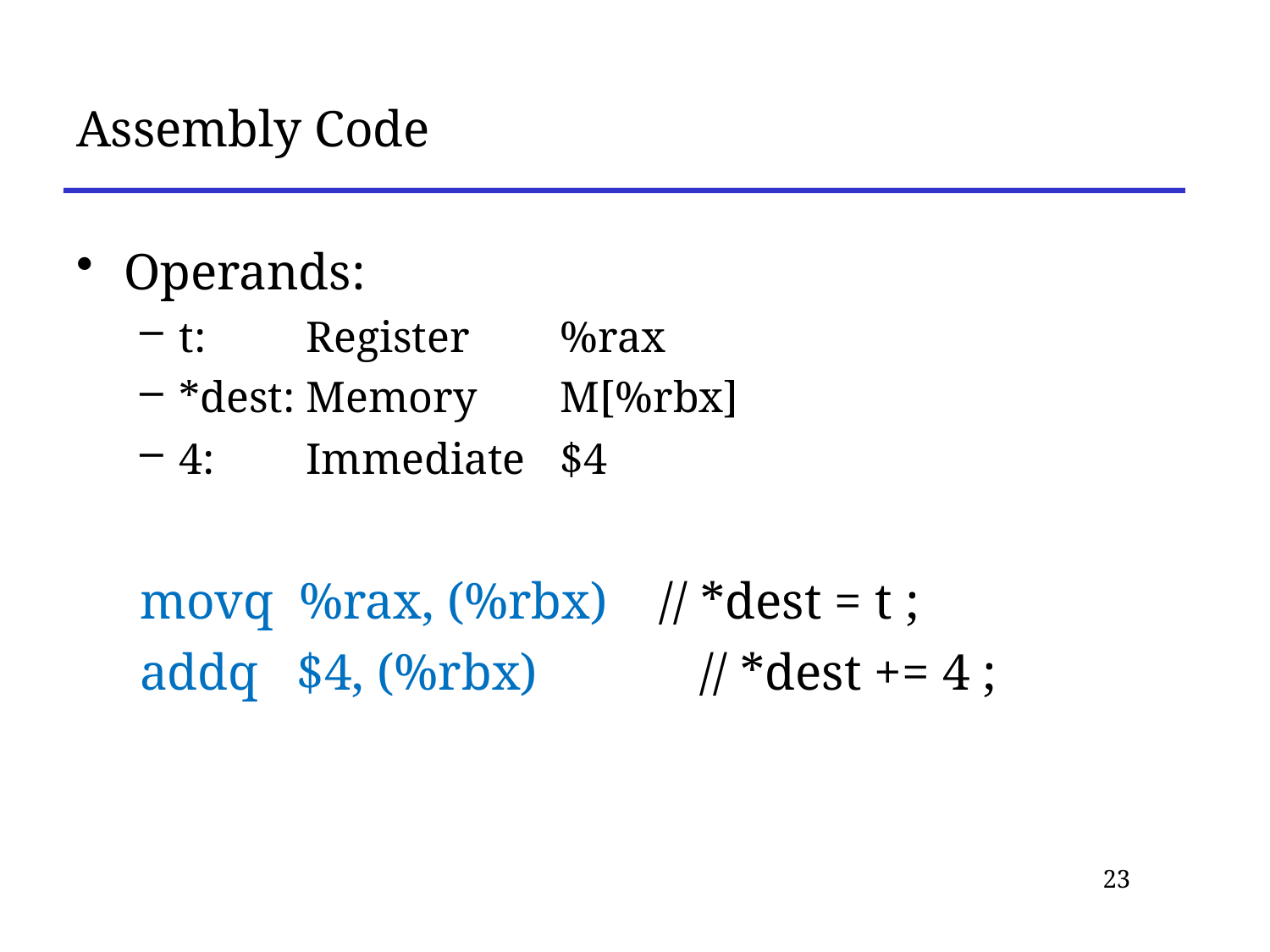

# Assembly Code
Operands:
t:	Register	%rax
*dest:	Memory	M[%rbx]
4:	Immediate 	$4

movq  %rax, (%rbx)    // *dest = t ;
addq   $4, (%rbx)	    // *dest += 4 ;
23